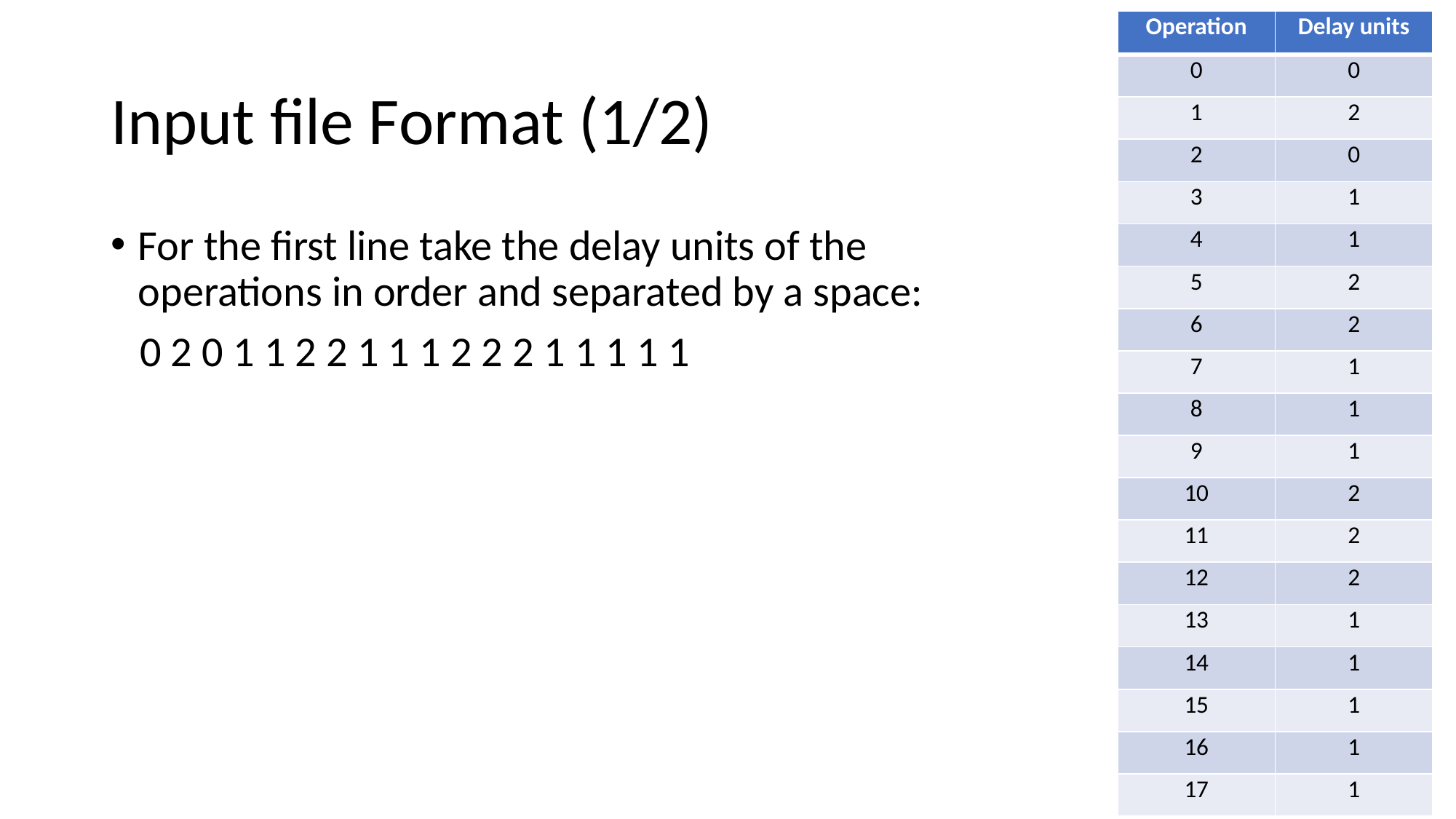

| Operation | Delay units |
| --- | --- |
| 0 | 0 |
| 1 | 2 |
| 2 | 0 |
| 3 | 1 |
| 4 | 1 |
| 5 | 2 |
| 6 | 2 |
| 7 | 1 |
| 8 | 1 |
| 9 | 1 |
| 10 | 2 |
| 11 | 2 |
| 12 | 2 |
| 13 | 1 |
| 14 | 1 |
| 15 | 1 |
| 16 | 1 |
| 17 | 1 |
# Input file Format (1/2)
For the first line take the delay units of the operations in order and separated by a space:
   0 2 0 1 1 2 2 1 1 1 2 2 2 1 1 1 1 1